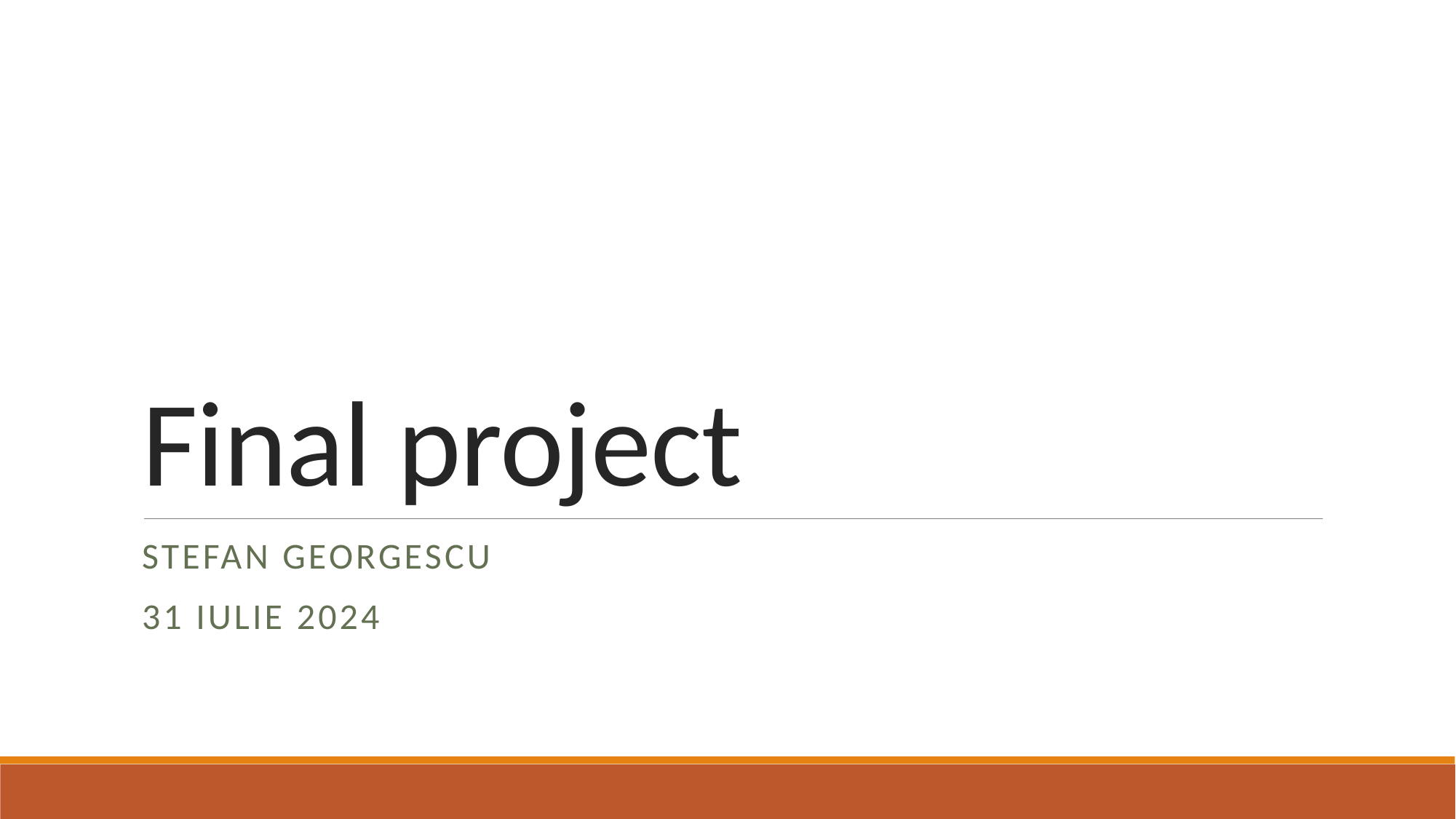

# Final project
Stefan Georgescu
31 iulie 2024